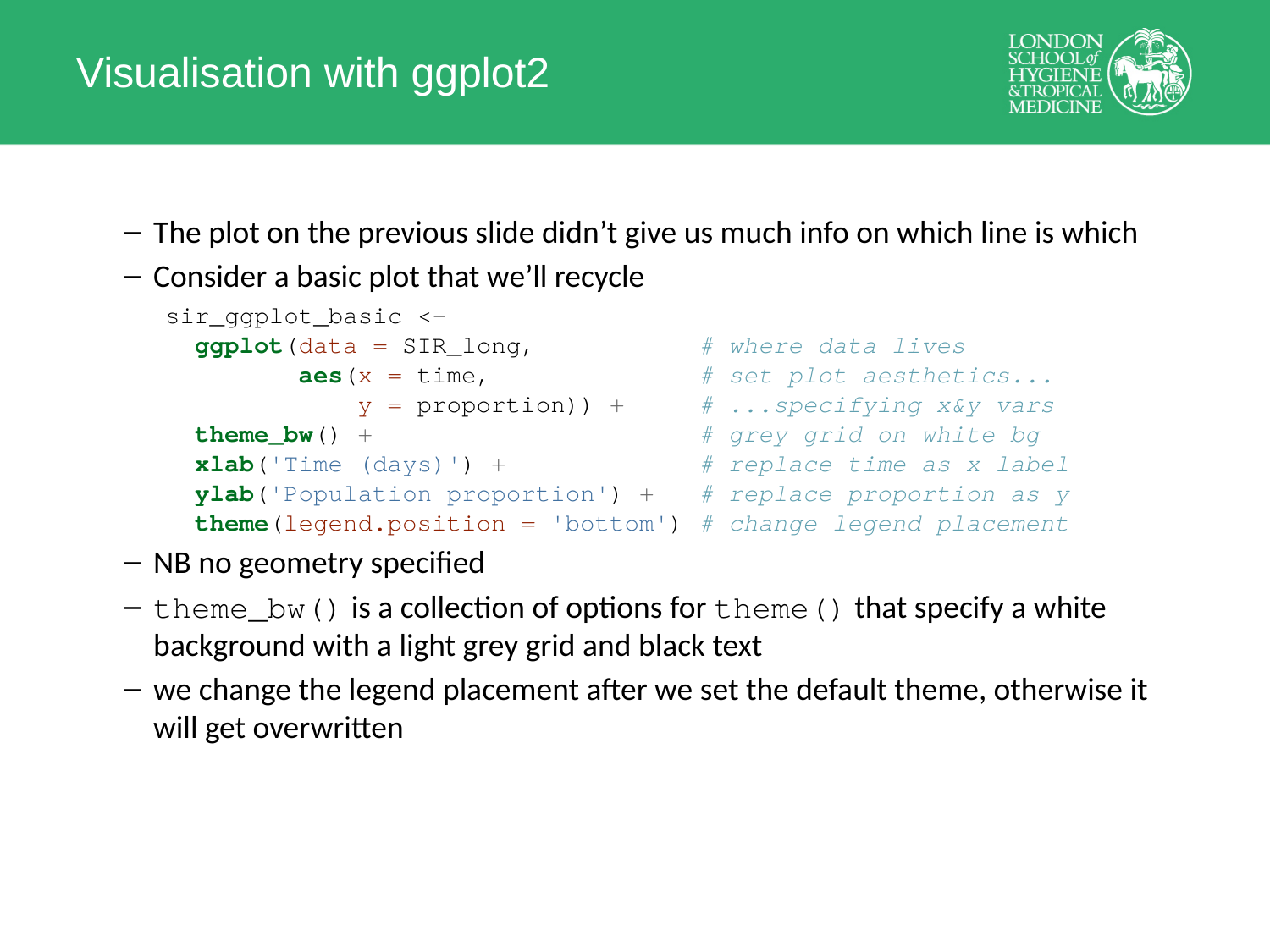

# Visualisation with ggplot2
The plot on the previous slide didn’t give us much info on which line is which
Consider a basic plot that we’ll recycle
sir_ggplot_basic <-
  ggplot(data = SIR_long,           # where data lives
         aes(x = time,              # set plot aesthetics...
             y = proportion)) +     # ...specifying x&y vars
  theme_bw() +                      # grey grid on white bg
  xlab('Time (days)') +             # replace time as x label
  ylab('Population proportion') +   # replace proportion as y
  theme(legend.position = 'bottom') # change legend placement
NB no geometry specified
theme_bw() is a collection of options for theme() that specify a white background with a light grey grid and black text
we change the legend placement after we set the default theme, otherwise it will get overwritten